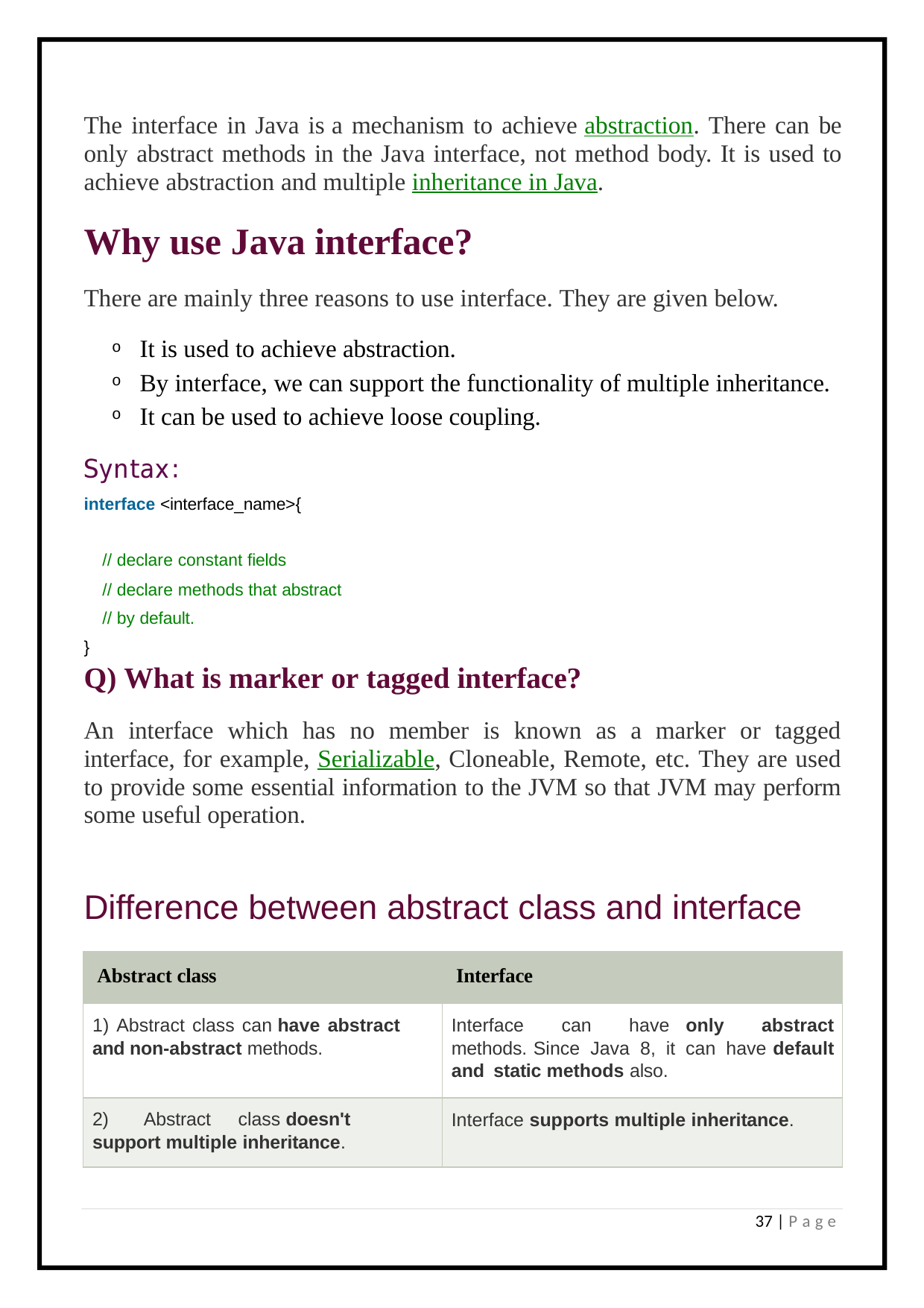

The interface in Java is a mechanism to achieve abstraction. There can be only abstract methods in the Java interface, not method body. It is used to achieve abstraction and multiple inheritance in Java.
# Why use Java interface?
There are mainly three reasons to use interface. They are given below.
It is used to achieve abstraction.
By interface, we can support the functionality of multiple inheritance.
It can be used to achieve loose coupling.
Syntax:
interface <interface_name>{

// declare constant fields
// declare methods that abstract
// by default.
}
Q) What is marker or tagged interface?
An interface which has no member is known as a marker or tagged interface, for example, Serializable, Cloneable, Remote, etc. They are used to provide some essential information to the JVM so that JVM may perform some useful operation.

Difference between abstract class and interface
| Abstract class | Interface |
| --- | --- |
| 1) Abstract class can have abstract and non-abstract methods. | Interface can have only abstract methods. Since Java 8, it can have default and static methods also. |
| 2) Abstract class doesn't support multiple inheritance. | Interface supports multiple inheritance. |
37 | P a g e